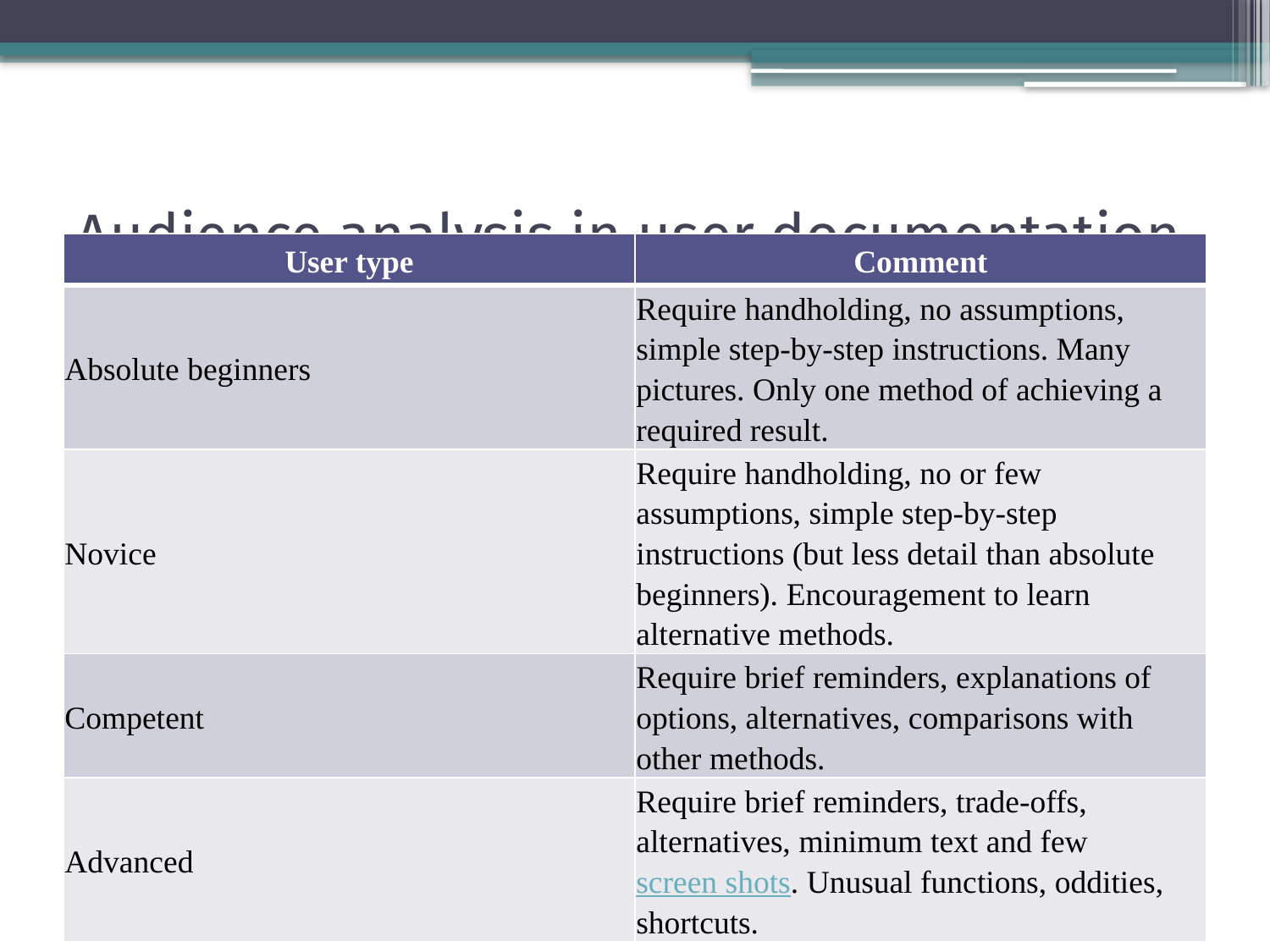

# Audience analysis in user documentation
| User type | Comment |
| --- | --- |
| Absolute beginners | Require handholding, no assumptions, simple step-by-step instructions. Many pictures. Only one method of achieving a required result. |
| Novice | Require handholding, no or few assumptions, simple step-by-step instructions (but less detail than absolute beginners). Encouragement to learn alternative methods. |
| Competent | Require brief reminders, explanations of options, alternatives, comparisons with other methods. |
| Advanced | Require brief reminders, trade-offs, alternatives, minimum text and few screen shots. Unusual functions, oddities, shortcuts. |